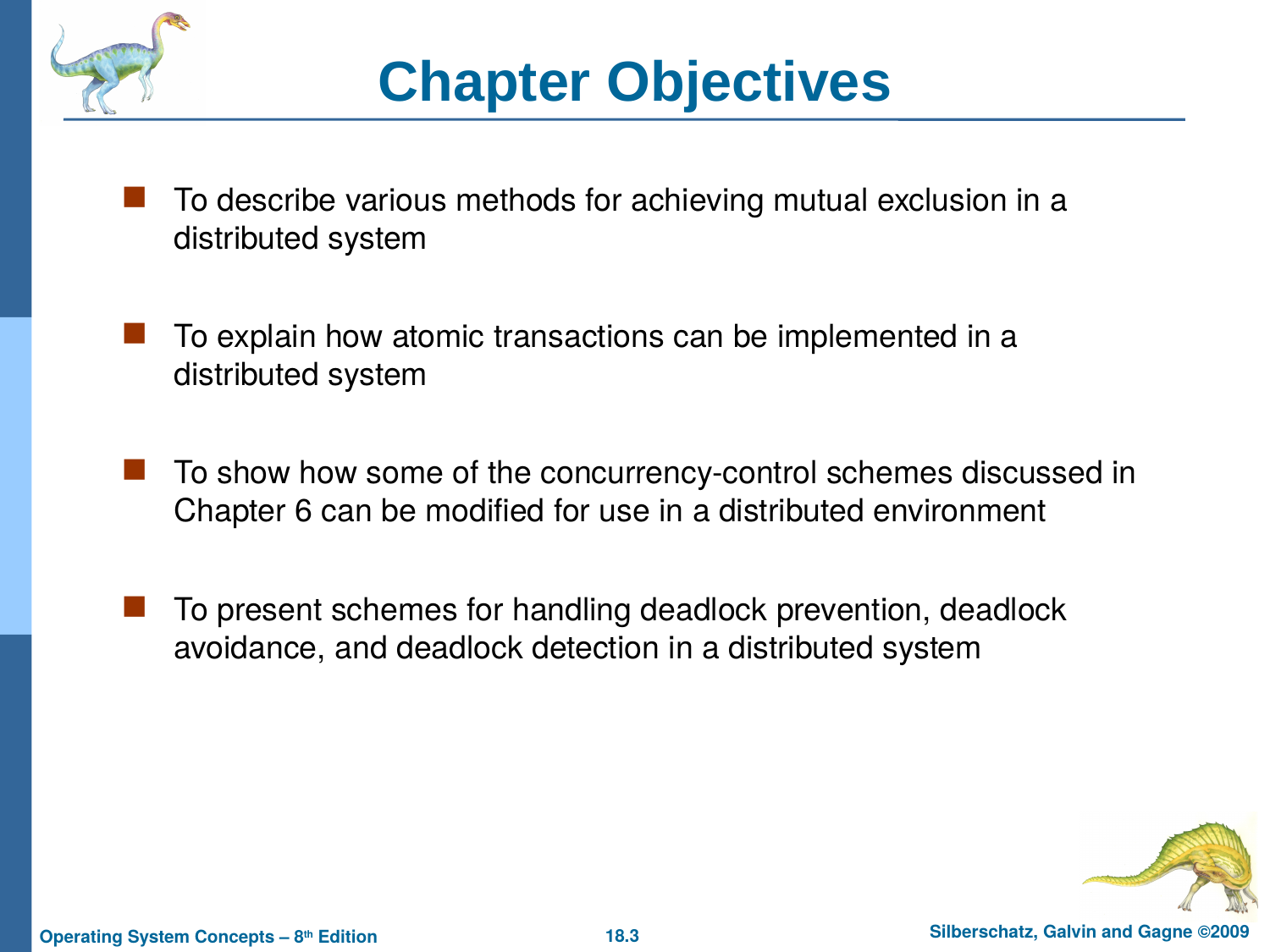

# Chapter Objectives
To describe various methods for achieving mutual exclusion in a distributed system

To explain how atomic transactions can be implemented in a distributed system

To show how some of the concurrency-control schemes discussed in Chapter 6 can be modified for use in a distributed environment

To present schemes for handling deadlock prevention, deadlock avoidance, and deadlock detection in a distributed system